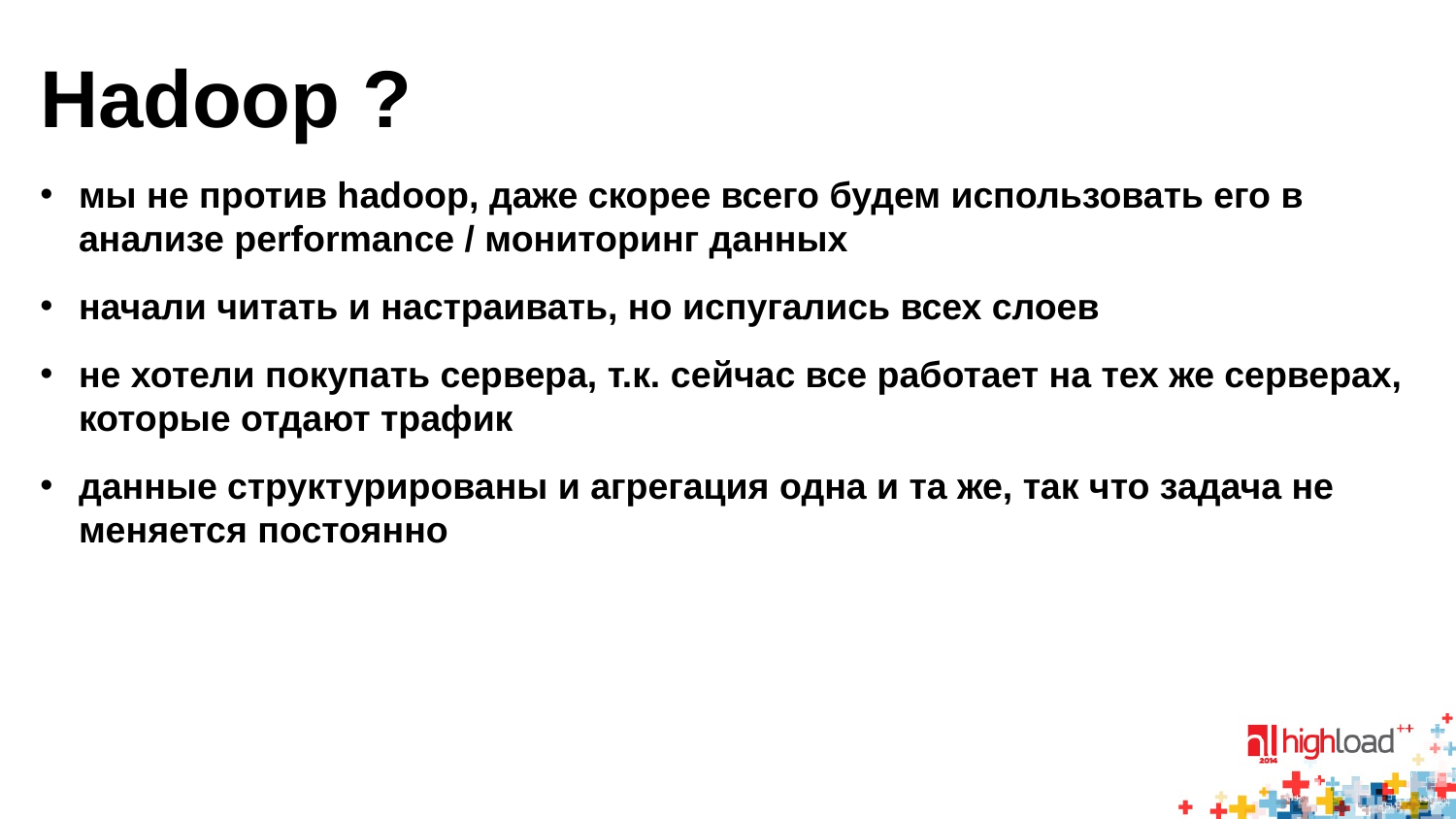

# Hadoop ?
мы не против hadoop, даже скорее всего будем использовать его в анализе performance / мониторинг данных
начали читать и настраивать, но испугались всех слоев
не хотели покупать сервера, т.к. сейчас все работает на тех же серверах, которые отдают трафик
данные структурированы и агрегация одна и та же, так что задача не меняется постоянно